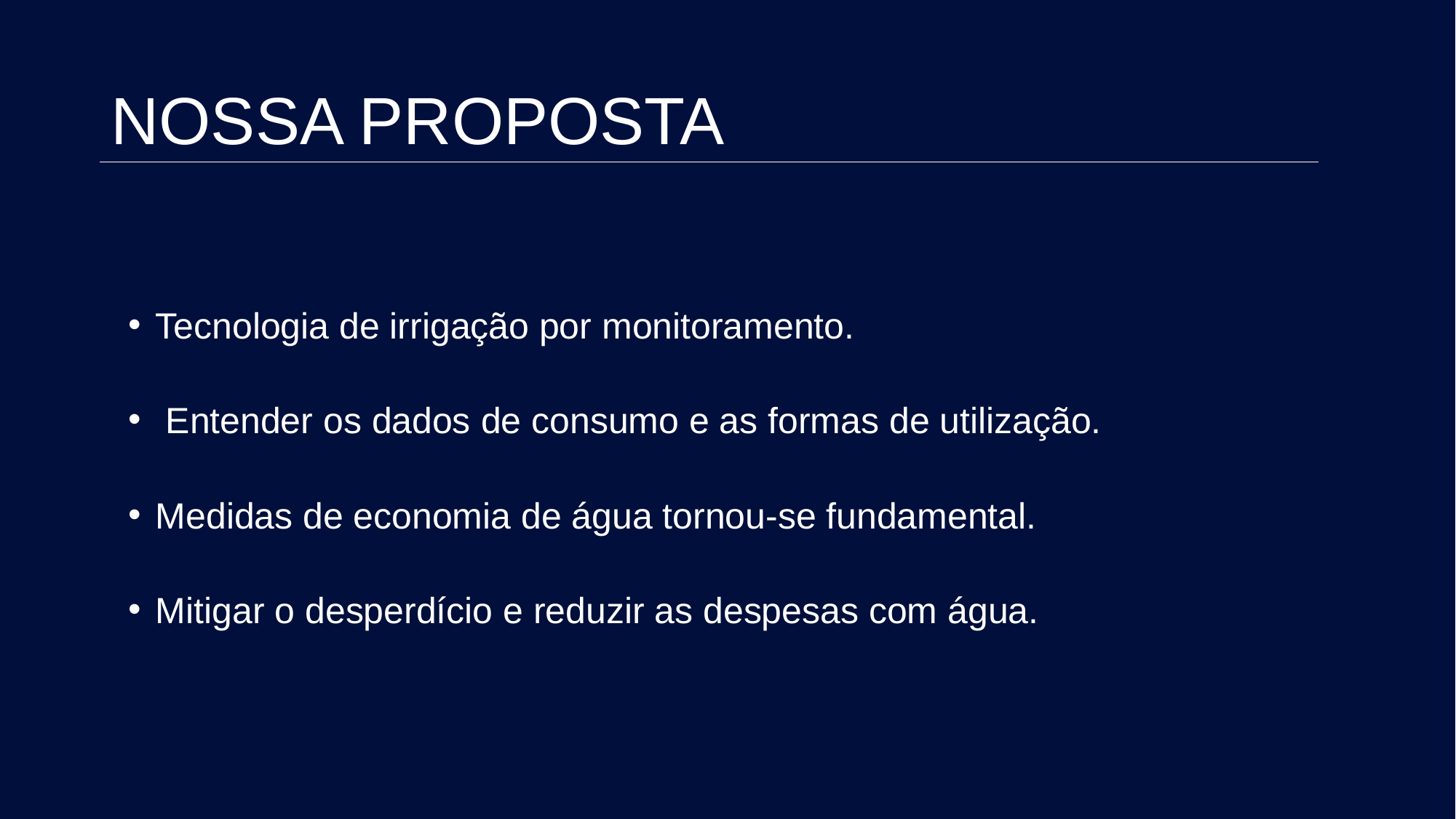

# NOSSA PROPOSTA

Tecnologia de irrigação por monitoramento.
 Entender os dados de consumo e as formas de utilização.
Medidas de economia de água tornou-se fundamental.
Mitigar o desperdício e reduzir as despesas com água.